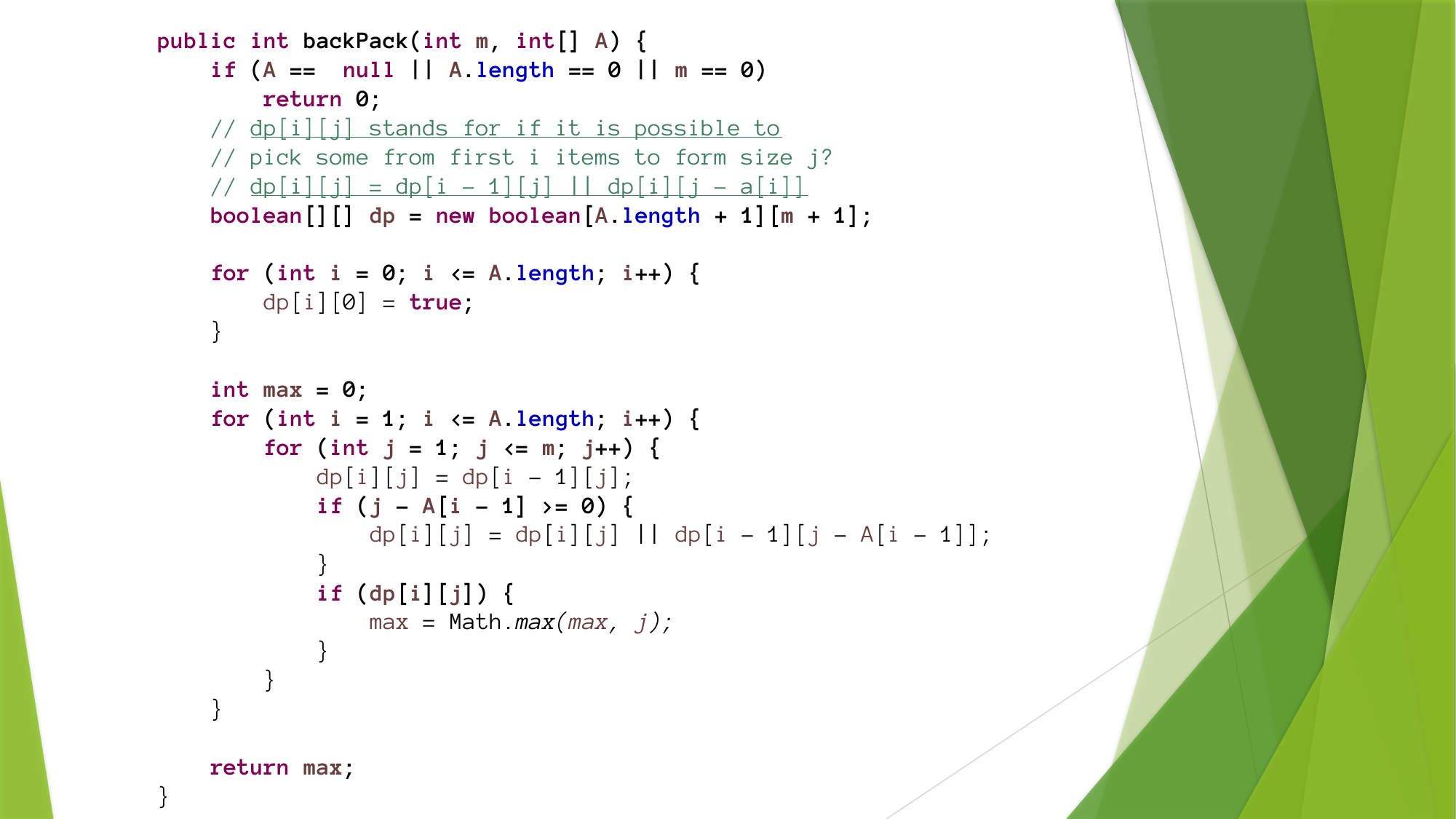

public int backPack(int m, int[] A) {
    if (A ==  null || A.length == 0 || m == 0)
        return 0;
    // dp[i][j] stands for if it is possible to
    // pick some from first i items to form size j?
    // dp[i][j] = dp[i - 1][j] || dp[i][j - a[i]]
    boolean[][] dp = new boolean[A.length + 1][m + 1];

    for (int i = 0; i <= A.length; i++) {
        dp[i][0] = true;
    }

    int max = 0;
    for (int i = 1; i <= A.length; i++) {
        for (int j = 1; j <= m; j++) {
            dp[i][j] = dp[i - 1][j];
            if (j - A[i - 1] >= 0) {
                dp[i][j] = dp[i][j] || dp[i - 1][j - A[i - 1]];
            }
            if (dp[i][j]) {
                max = Math.max(max, j);
            }
        }
    }

    return max;
}